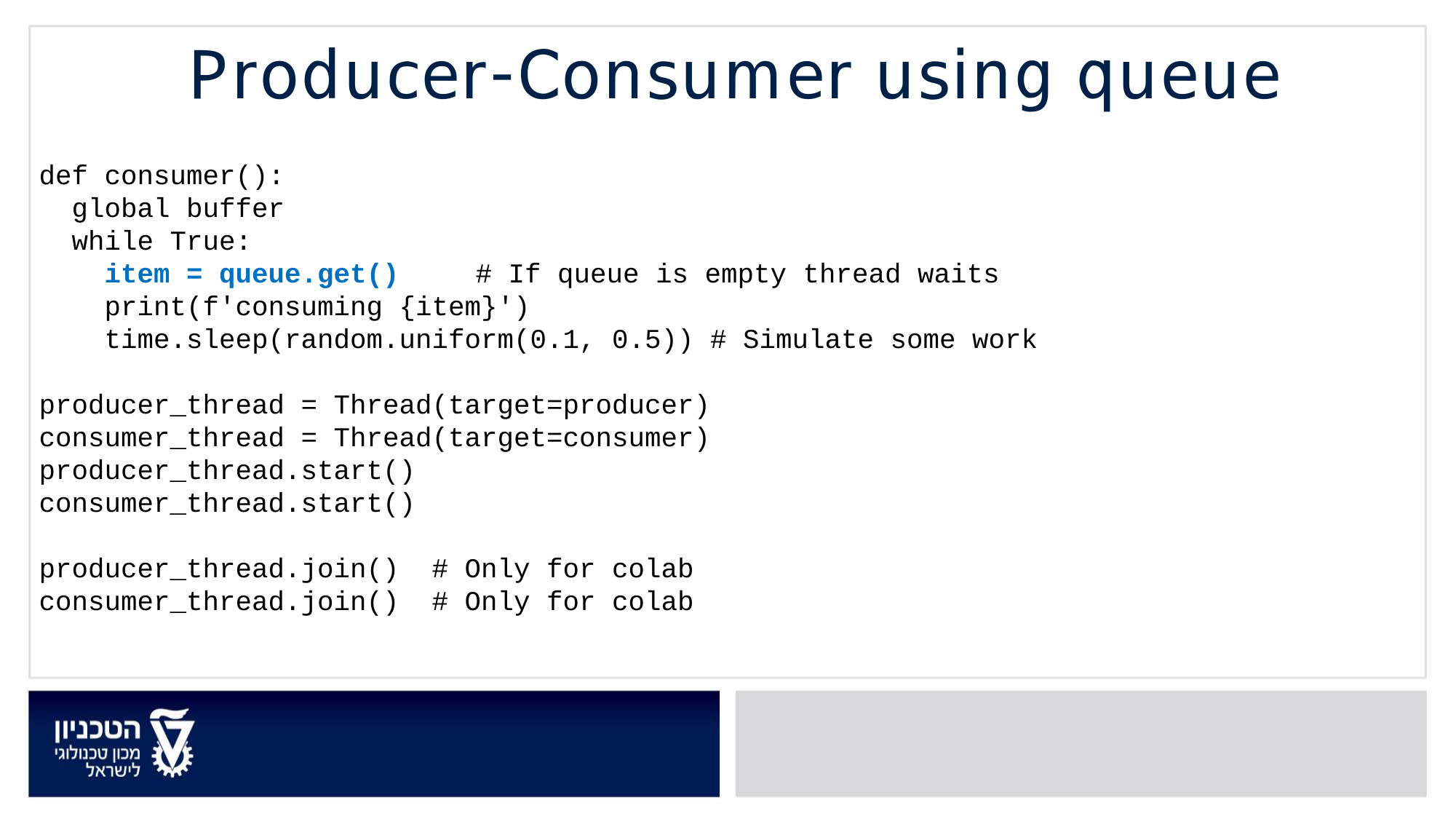

Producer-Consumer using queue

def consumer():
  global buffer
  while True:
    item = queue.get()	# If queue is empty thread waits
    print(f'consuming {item}')
    time.sleep(random.uniform(0.1, 0.5)) # Simulate some work

producer_thread = Thread(target=producer)
consumer_thread = Thread(target=consumer)
producer_thread.start()
consumer_thread.start()

producer_thread.join()  # Only for colab
consumer_thread.join()  # Only for colab